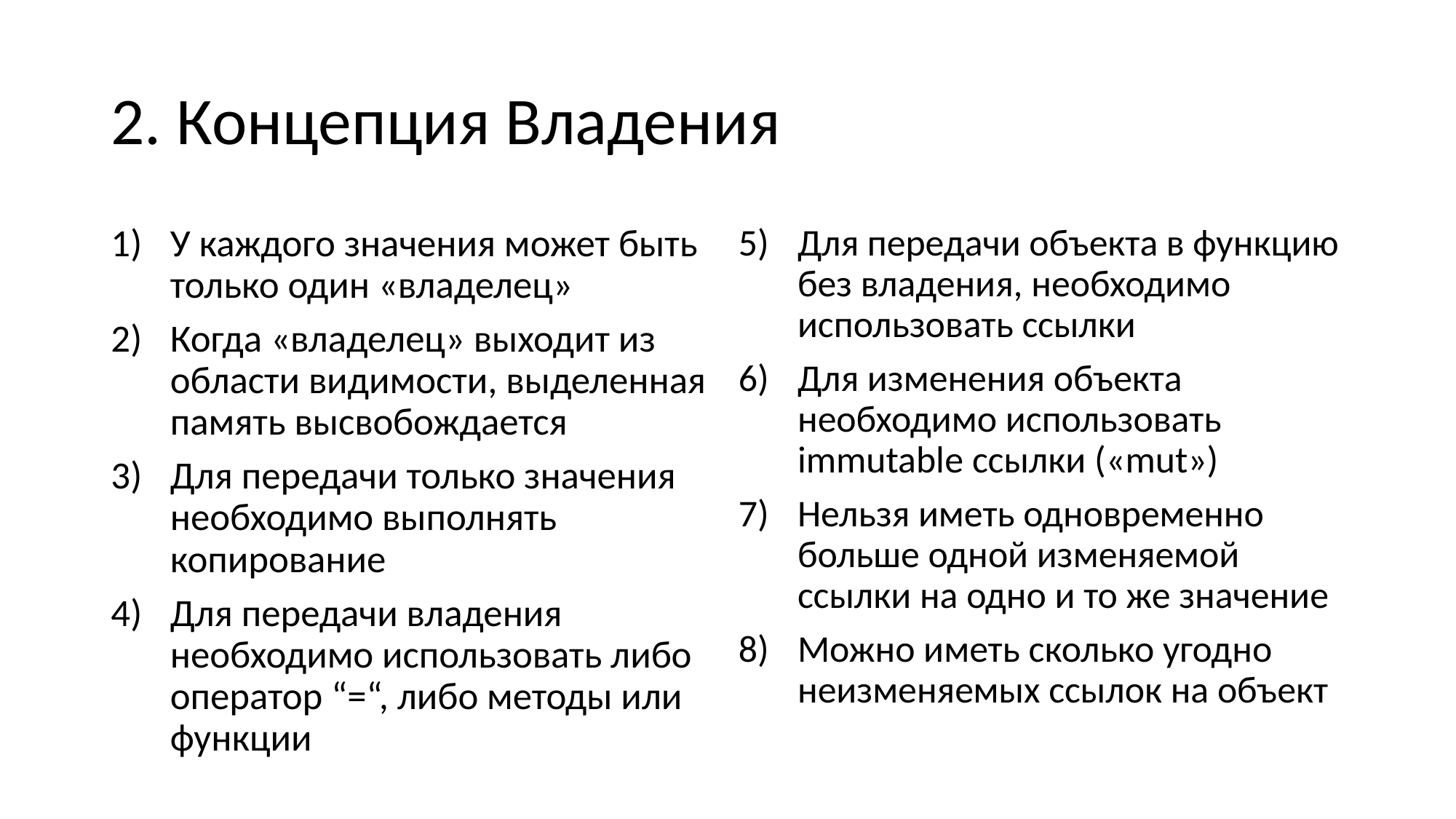

# 2. Концепция Владения
У каждого значения может быть только один «владелец»
Когда «владелец» выходит из области видимости, выделенная память высвобождается
Для передачи только значения необходимо выполнять копирование
Для передачи владения необходимо использовать либо оператор “=“, либо методы или функции

Для передачи объекта в функцию без владения, необходимо использовать ссылки
Для изменения объекта необходимо использовать immutable ссылки («mut»)
Нельзя иметь одновременно больше одной изменяемой ссылки на одно и то же значение
Можно иметь сколько угодно неизменяемых ссылок на объект